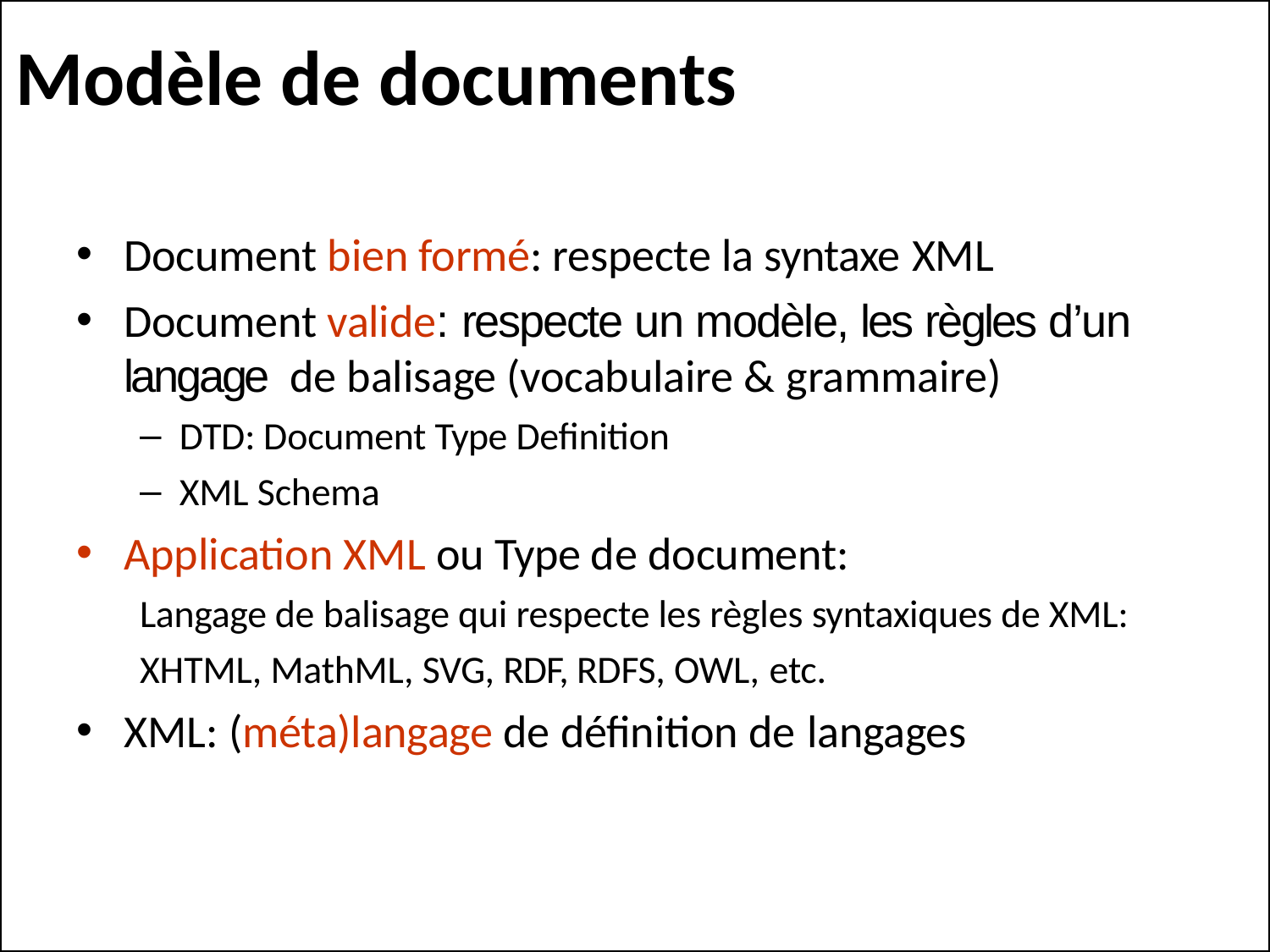

# Modèle de documents
Document bien formé: respecte la syntaxe XML
Document valide: respecte un modèle, les règles d’un langage  de balisage (vocabulaire & grammaire)
DTD: Document Type Definition
XML Schema
Application XML ou Type de document:
Langage de balisage qui respecte les règles syntaxiques de XML:  XHTML, MathML, SVG, RDF, RDFS, OWL, etc.
XML: (méta)langage de définition de langages